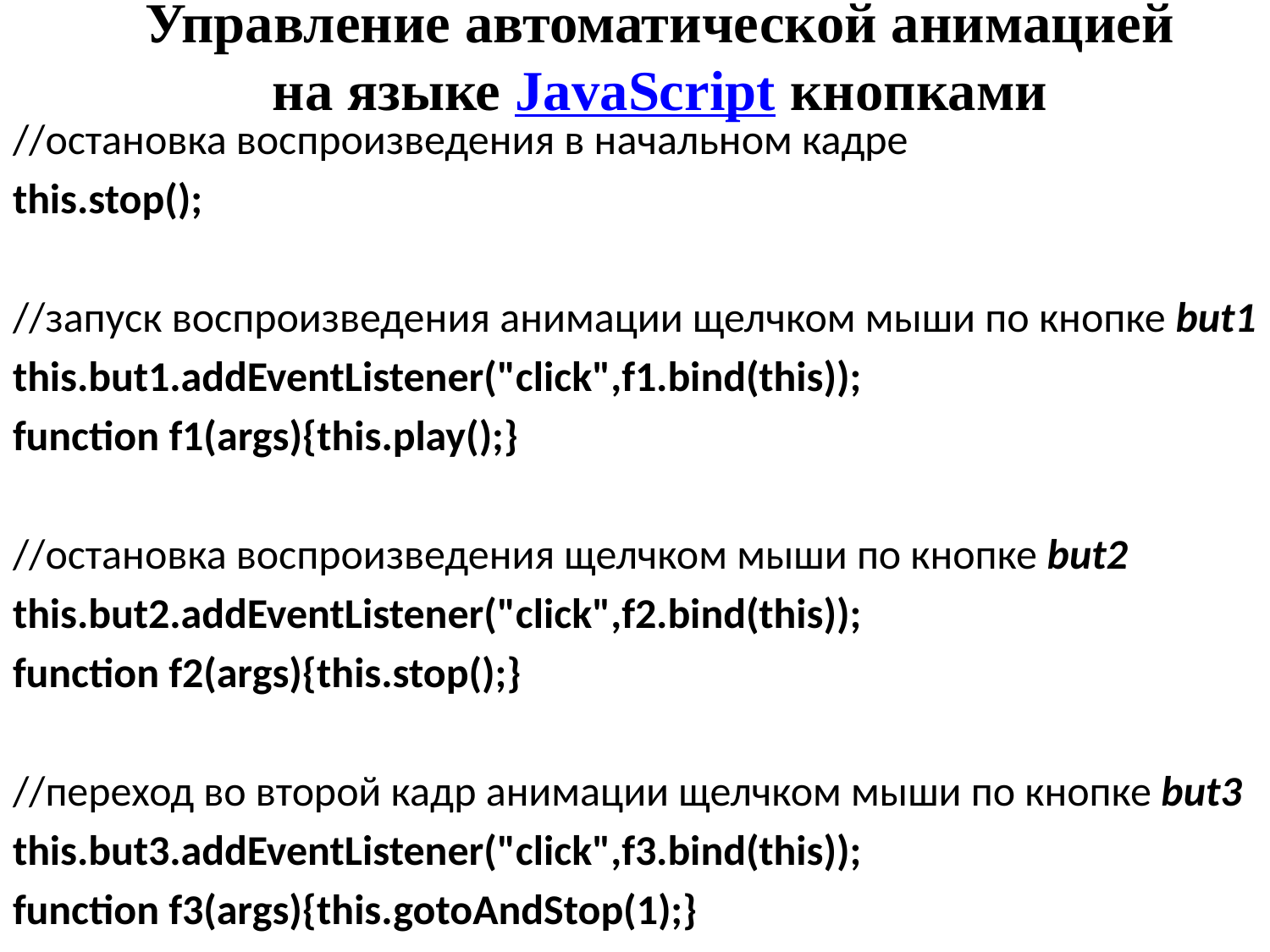

# Управление автоматической анимацией на языке JavaScript кнопками
//остановка воспроизведения в начальном кадре
this.stop();

//запуск воспроизведения анимации щелчком мыши по кнопке but1
this.but1.addEventListener("click",f1.bind(this));
function f1(args){this.play();}

//остановка воспроизведения щелчком мыши по кнопке but2
this.but2.addEventListener("click",f2.bind(this));
function f2(args){this.stop();}

//переход во второй кадр анимации щелчком мыши по кнопке but3
this.but3.addEventListener("click",f3.bind(this));
function f3(args){this.gotoAndStop(1);}